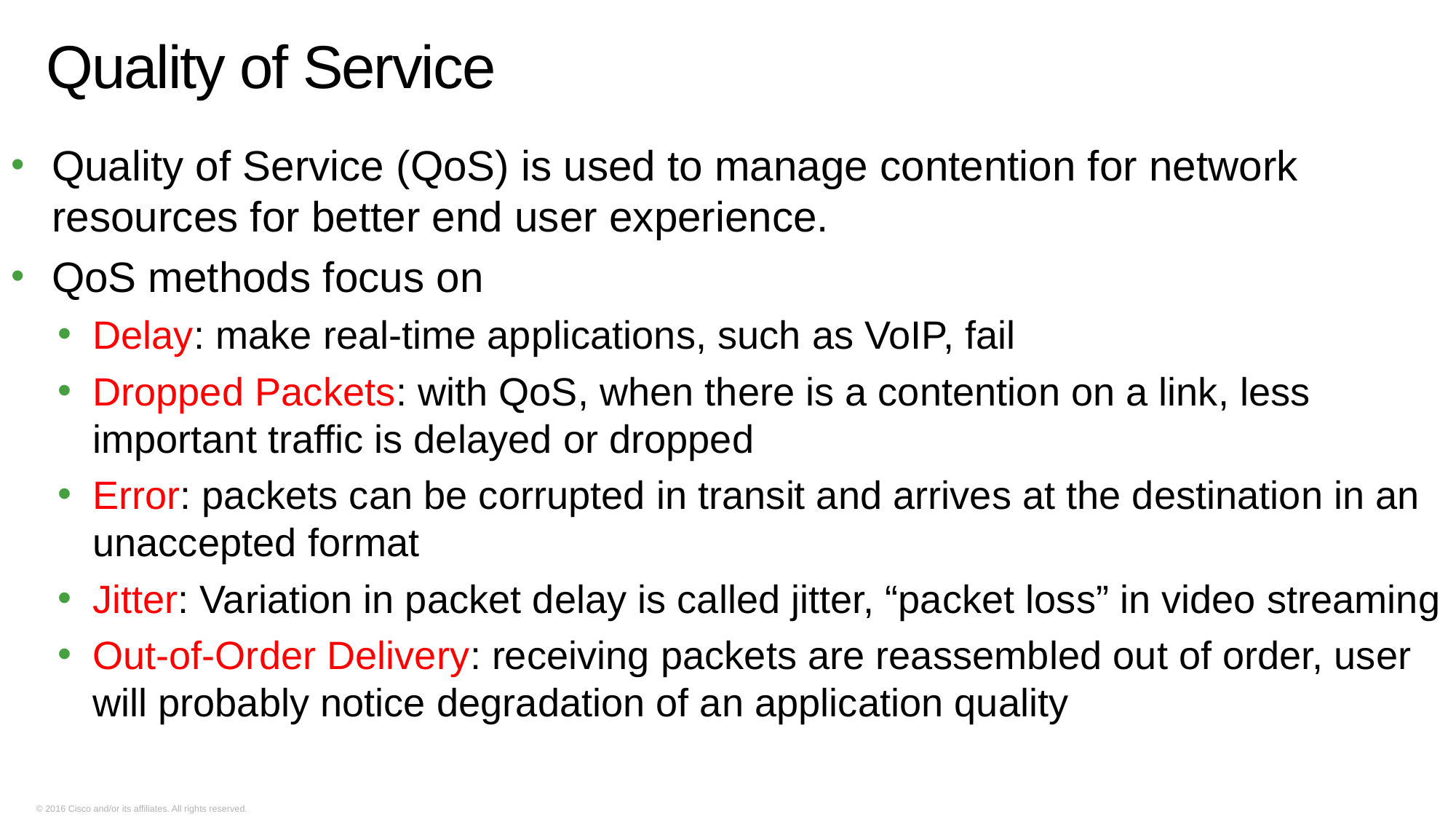

# Quality of Service
Quality of Service (QoS) is used to manage contention for network resources for better end user experience.
QoS methods focus on
Delay: make real-time applications, such as VoIP, fail
Dropped Packets: with QoS, when there is a contention on a link, less important traffic is delayed or dropped
Error: packets can be corrupted in transit and arrives at the destination in an unaccepted format
Jitter: Variation in packet delay is called jitter, “packet loss” in video streaming
Out-of-Order Delivery: receiving packets are reassembled out of order, user will probably notice degradation of an application quality

© 2016 Cisco and/or its affiliates. All rights reserved.